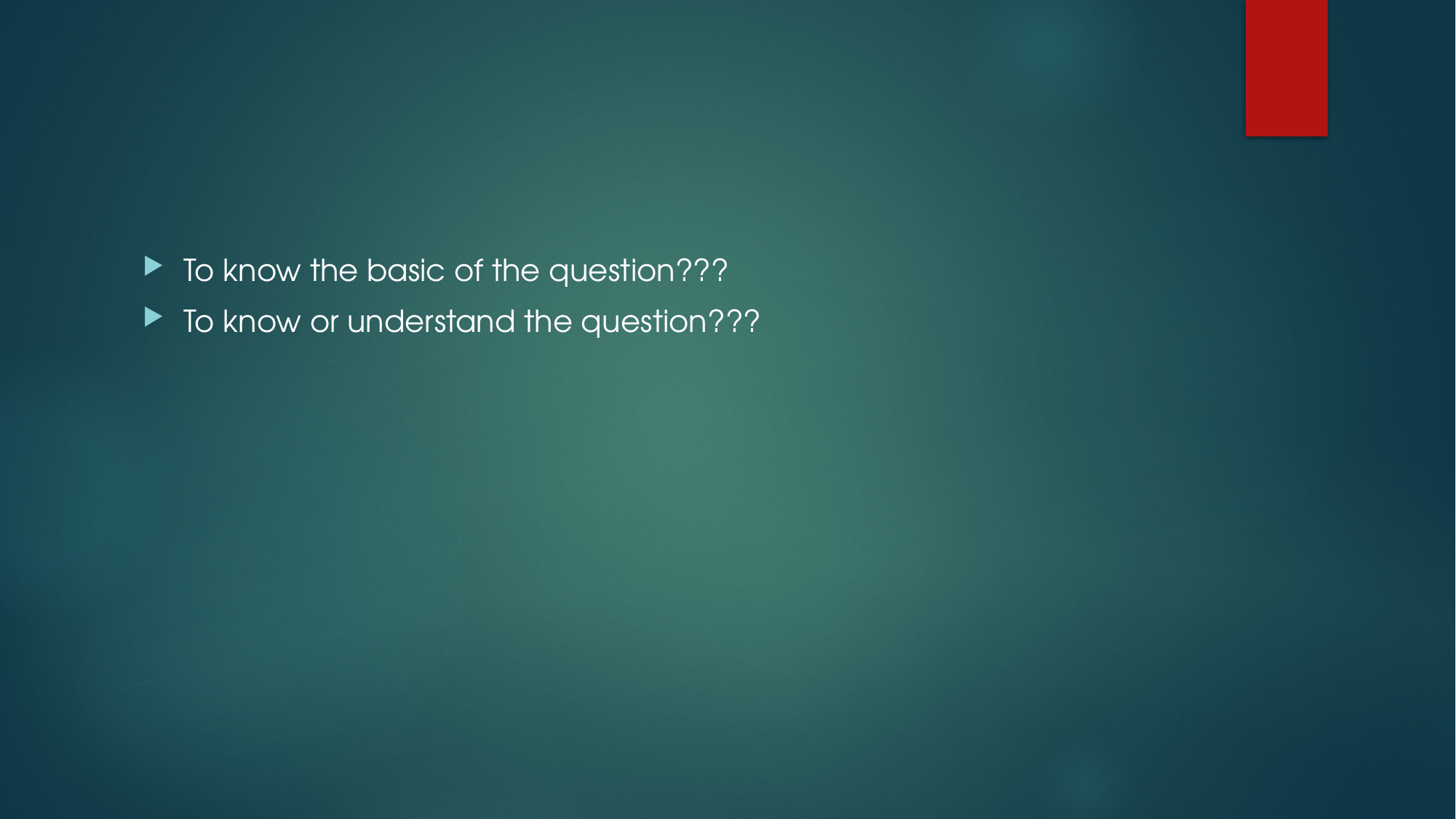

#
To know the basic of the question???
To know or understand the question???